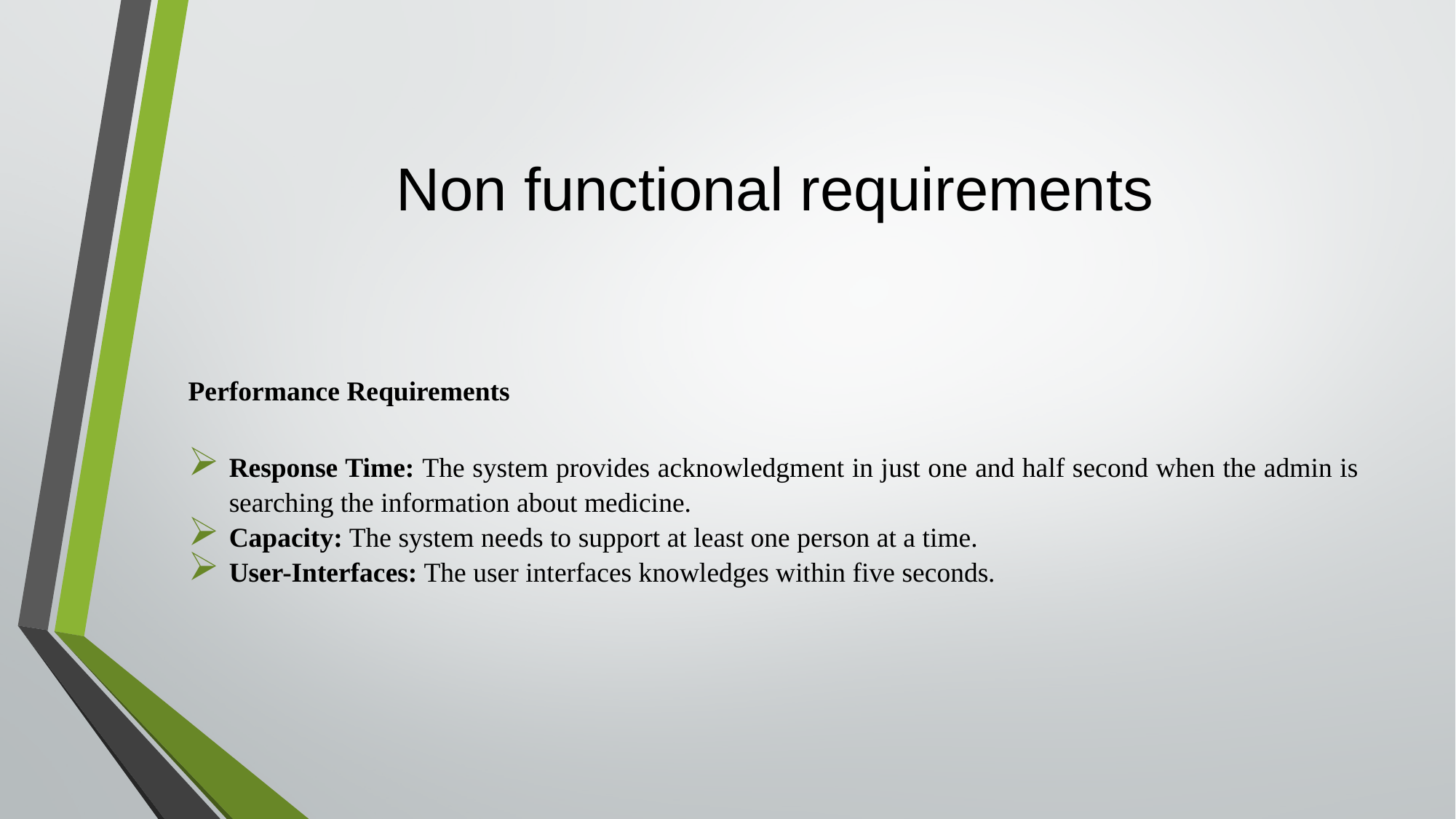

# Non functional requirements
Performance Requirements

Response Time: The system provides acknowledgment in just one and half second when the admin is searching the information about medicine.
Capacity: The system needs to support at least one person at a time.
User-Interfaces: The user interfaces knowledges within five seconds.